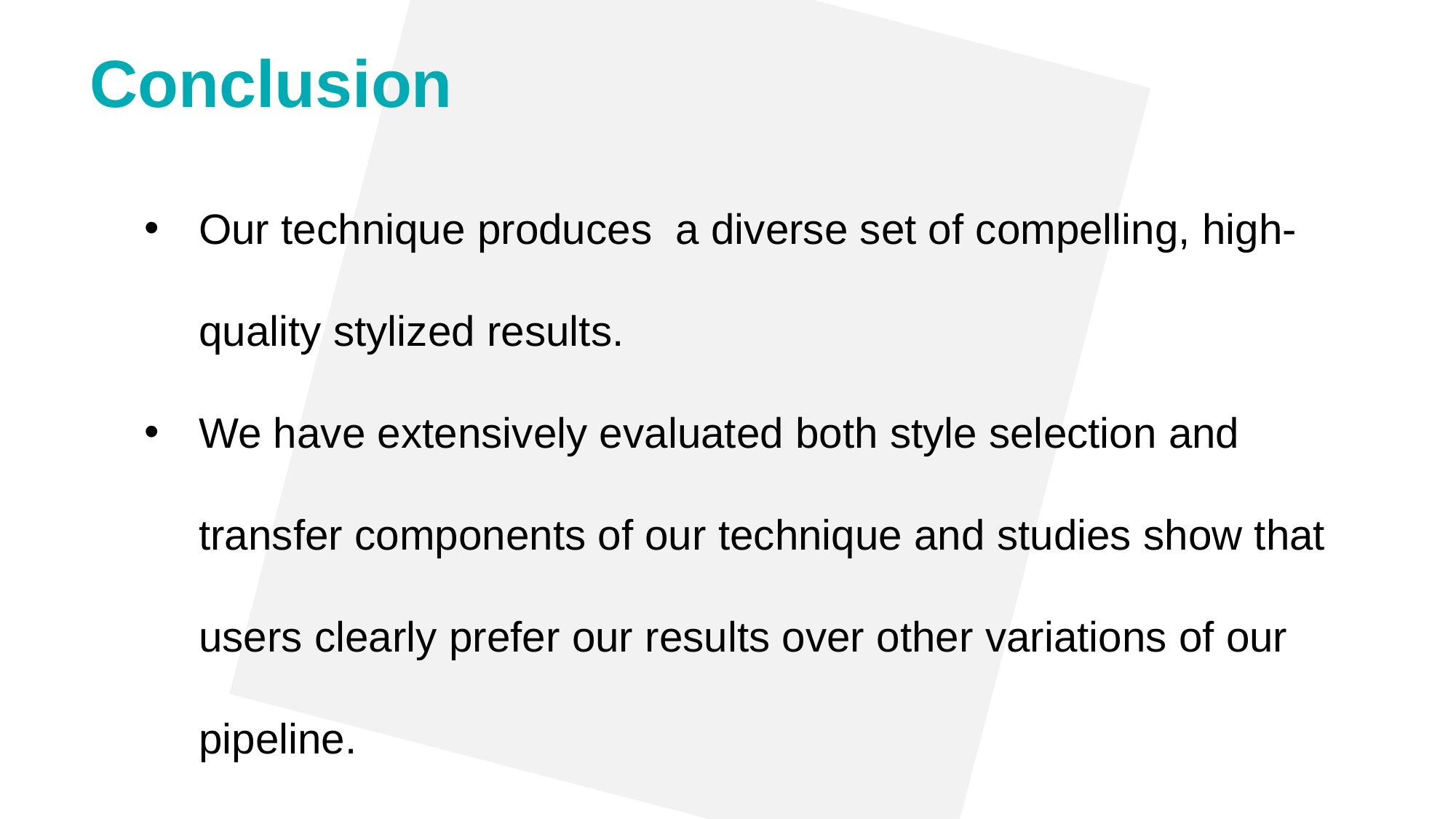

Conclusion
Our technique produces  a diverse set of compelling, high-quality stylized results.
We have extensively evaluated both style selection and
transfer components of our technique and studies show that users clearly prefer our results over other variations of our pipeline.